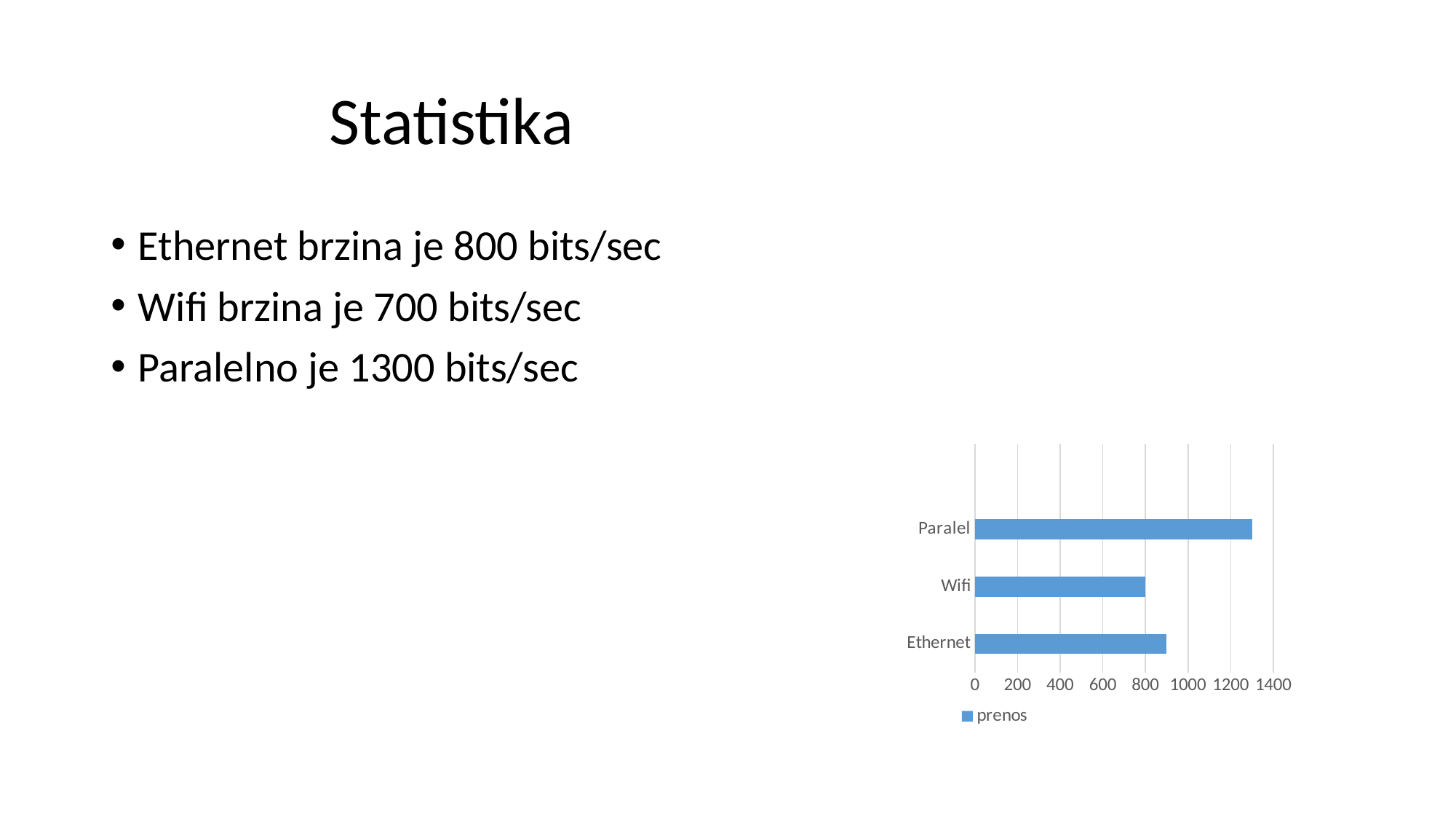

# Statistika
Ethernet brzina je 800 bits/sec
Wifi brzina je 700 bits/sec
Paralelno je 1300 bits/sec

### Chart

| Category | prenos |
|---|---|
| Ethernet | 900.0 |
| Wifi | 800.0 |
| Paralel | 1300.0 |